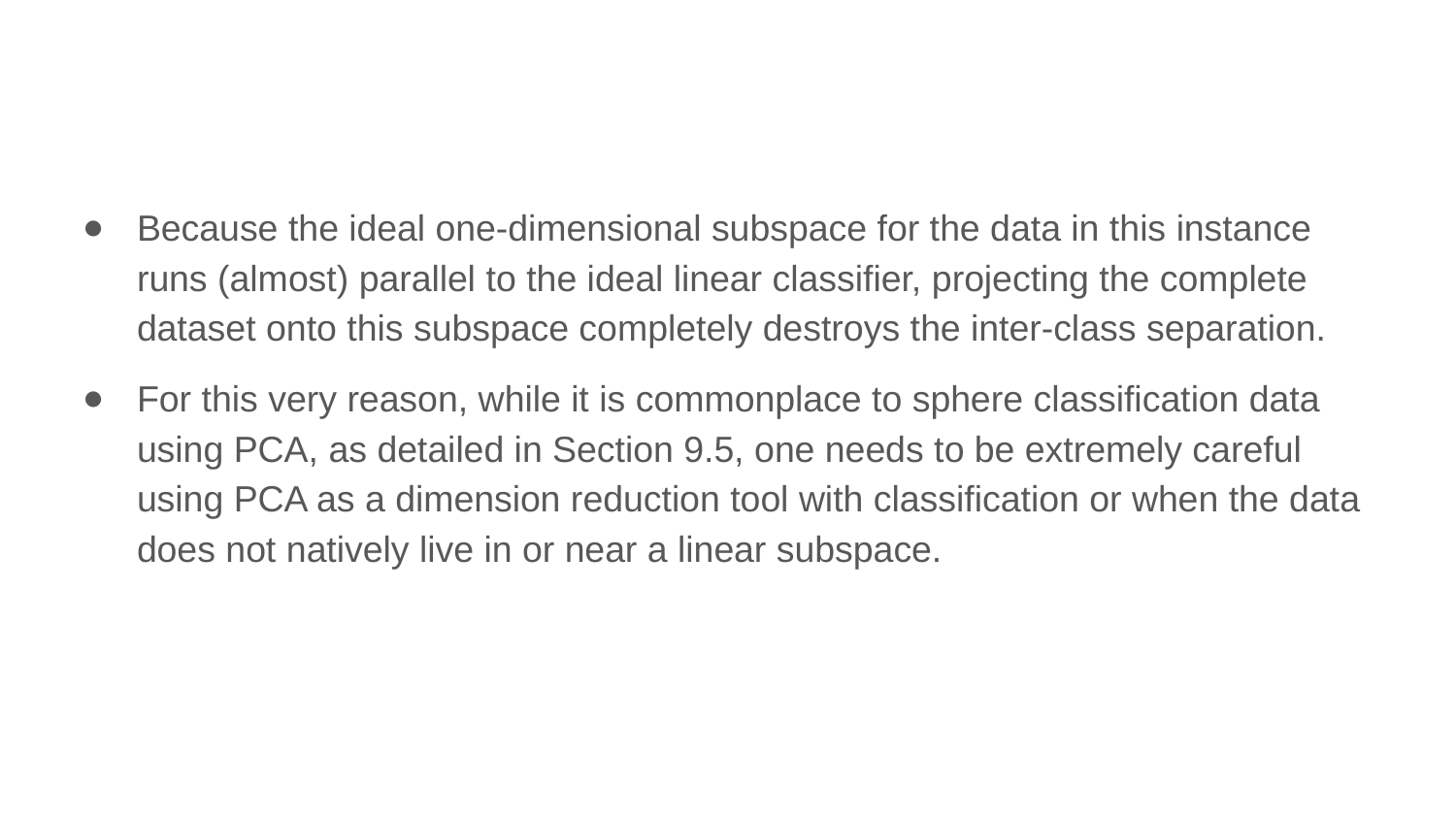

Because the ideal one-dimensional subspace for the data in this instance runs (almost) parallel to the ideal linear classifier, projecting the complete dataset onto this subspace completely destroys the inter-class separation.
For this very reason, while it is commonplace to sphere classification data using PCA, as detailed in Section 9.5, one needs to be extremely careful using PCA as a dimension reduction tool with classification or when the data does not natively live in or near a linear subspace.